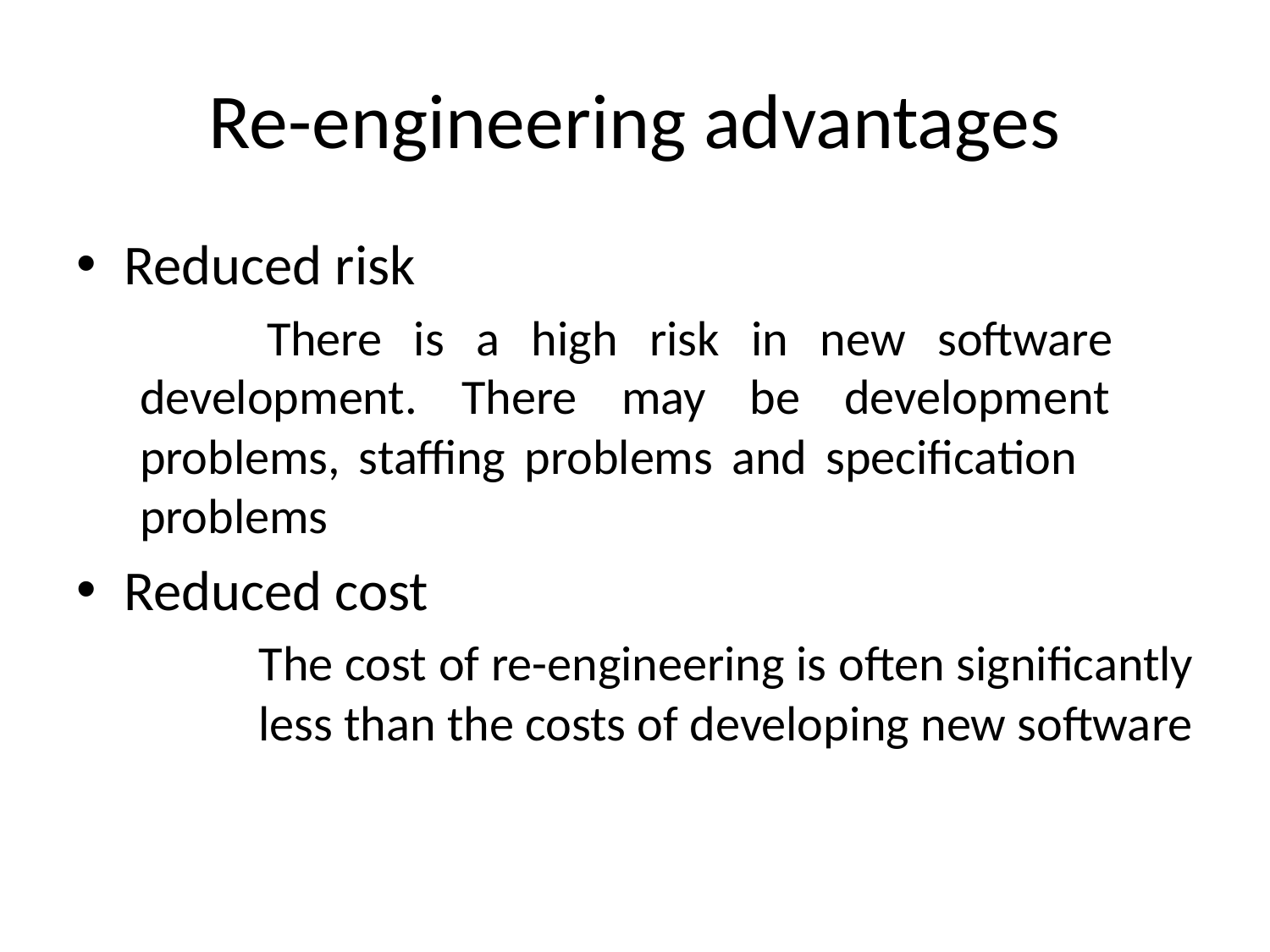

# Re-engineering advantages
Reduced risk
	There is a high risk in new software 	development. There may be development 	problems, staffing problems and specification 	problems
Reduced cost
	The cost of re-engineering is often significantly 	less than the costs of developing new software